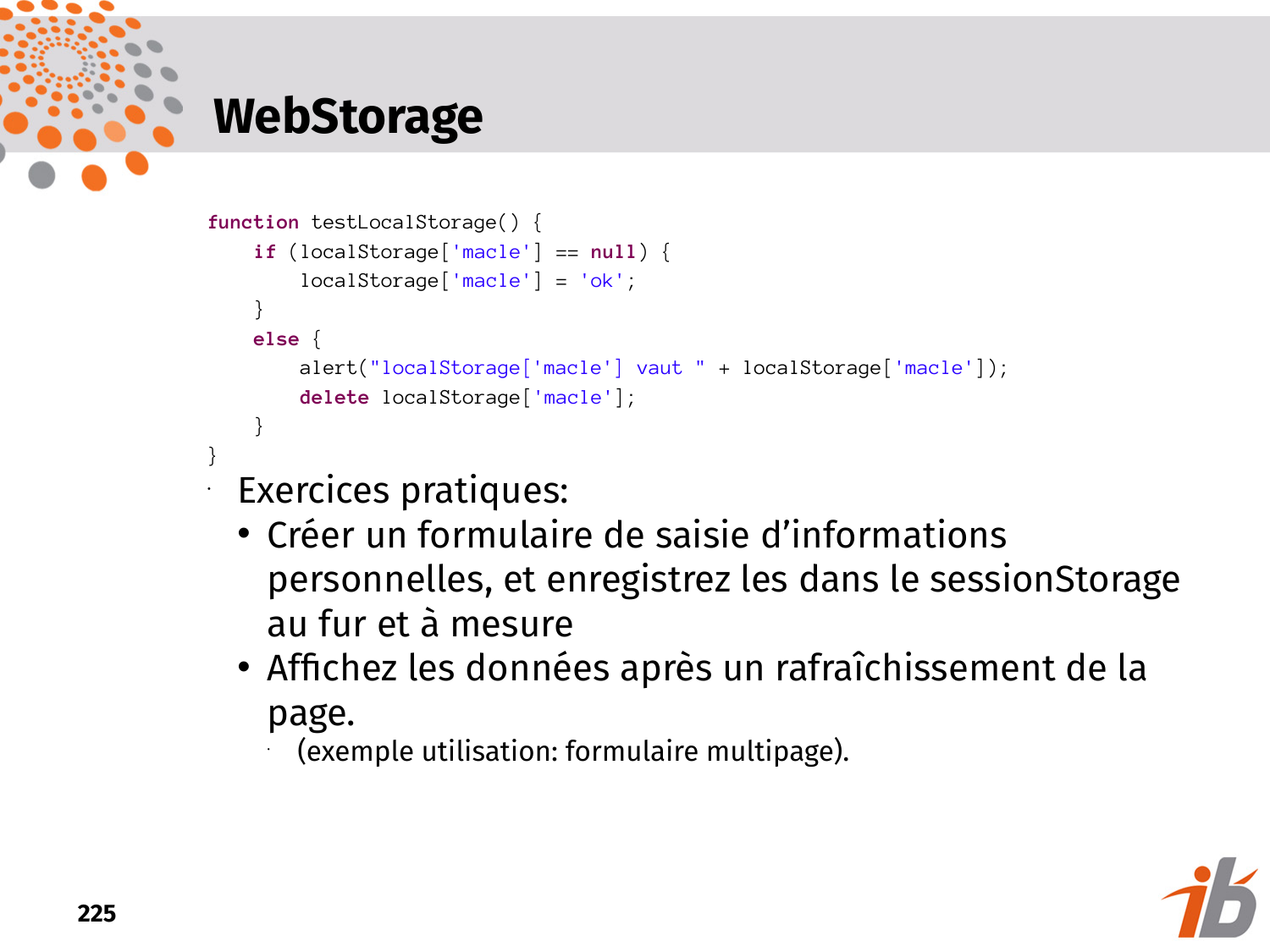

WebStorage
function testLocalStorage() {
    if (localStorage['macle'] == null) {
        localStorage['macle'] = 'ok';
    }
    else {
        alert("localStorage['macle'] vaut " + localStorage['macle']);
        delete localStorage['macle'];
    }
}
Exercices pratiques:
Créer un formulaire de saisie d’informations personnelles, et enregistrez les dans le sessionStorage au fur et à mesure
Affichez les données après un rafraîchissement de la page.
(exemple utilisation: formulaire multipage).

225